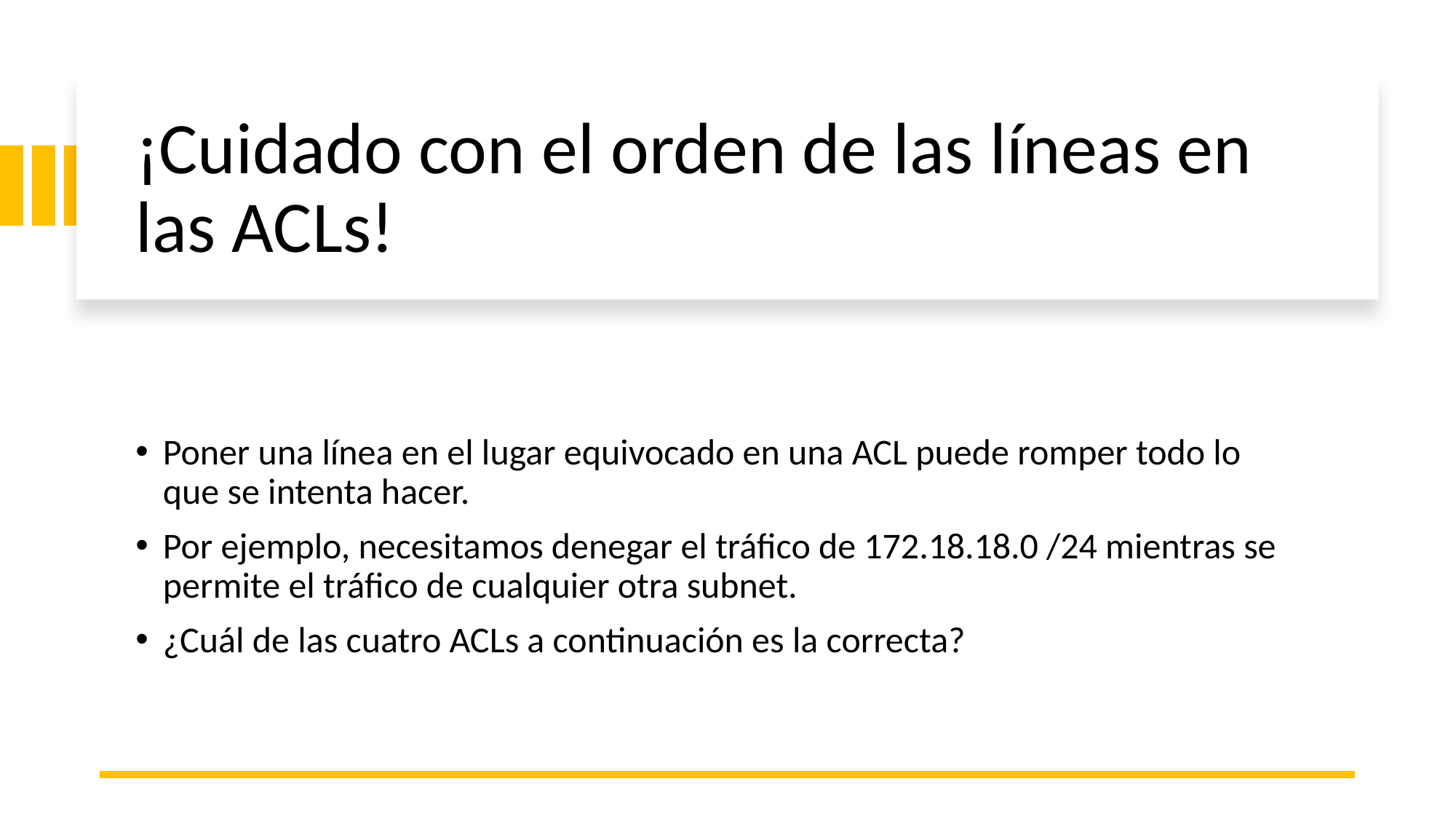

# ¡Cuidado con el orden de las líneas en las ACLs!

Poner una línea en el lugar equivocado en una ACL puede romper todo lo que se intenta hacer.
Por ejemplo, necesitamos denegar el tráfico de 172.18.18.0 /24 mientras se permite el tráfico de cualquier otra subnet.
¿Cuál de las cuatro ACLs a continuación es la correcta?